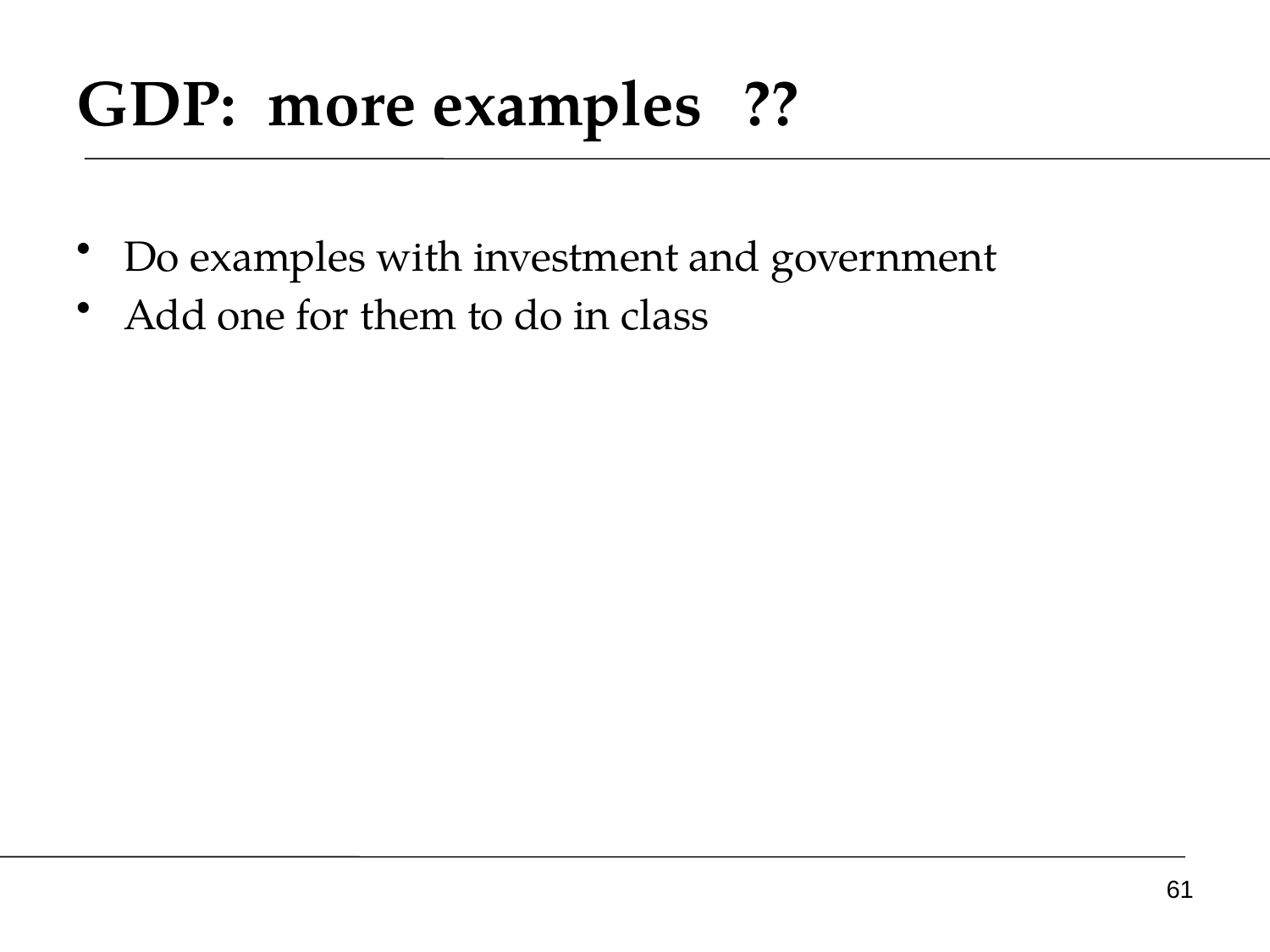

# GDP:  more examples	  ??
Do examples with investment and government
Add one for them to do in class
61